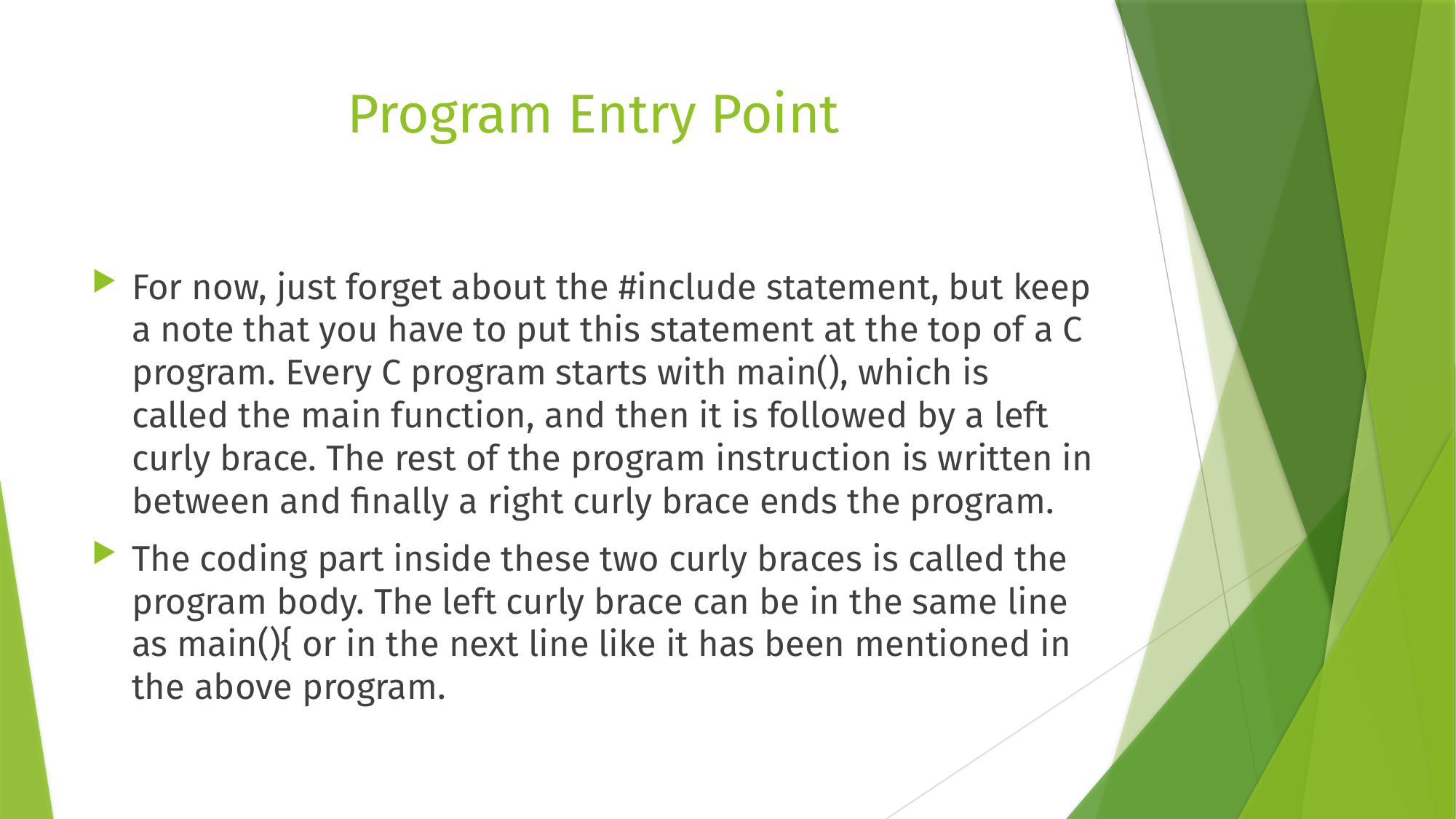

# Program Entry Point
For now, just forget about the #include statement, but keep a note that you have to put this statement at the top of a C program. Every C program starts with main(), which is called the main function, and then it is followed by a left curly brace. The rest of the program instruction is written in between and finally a right curly brace ends the program.
The coding part inside these two curly braces is called the program body. The left curly brace can be in the same line as main(){ or in the next line like it has been mentioned in the above program.